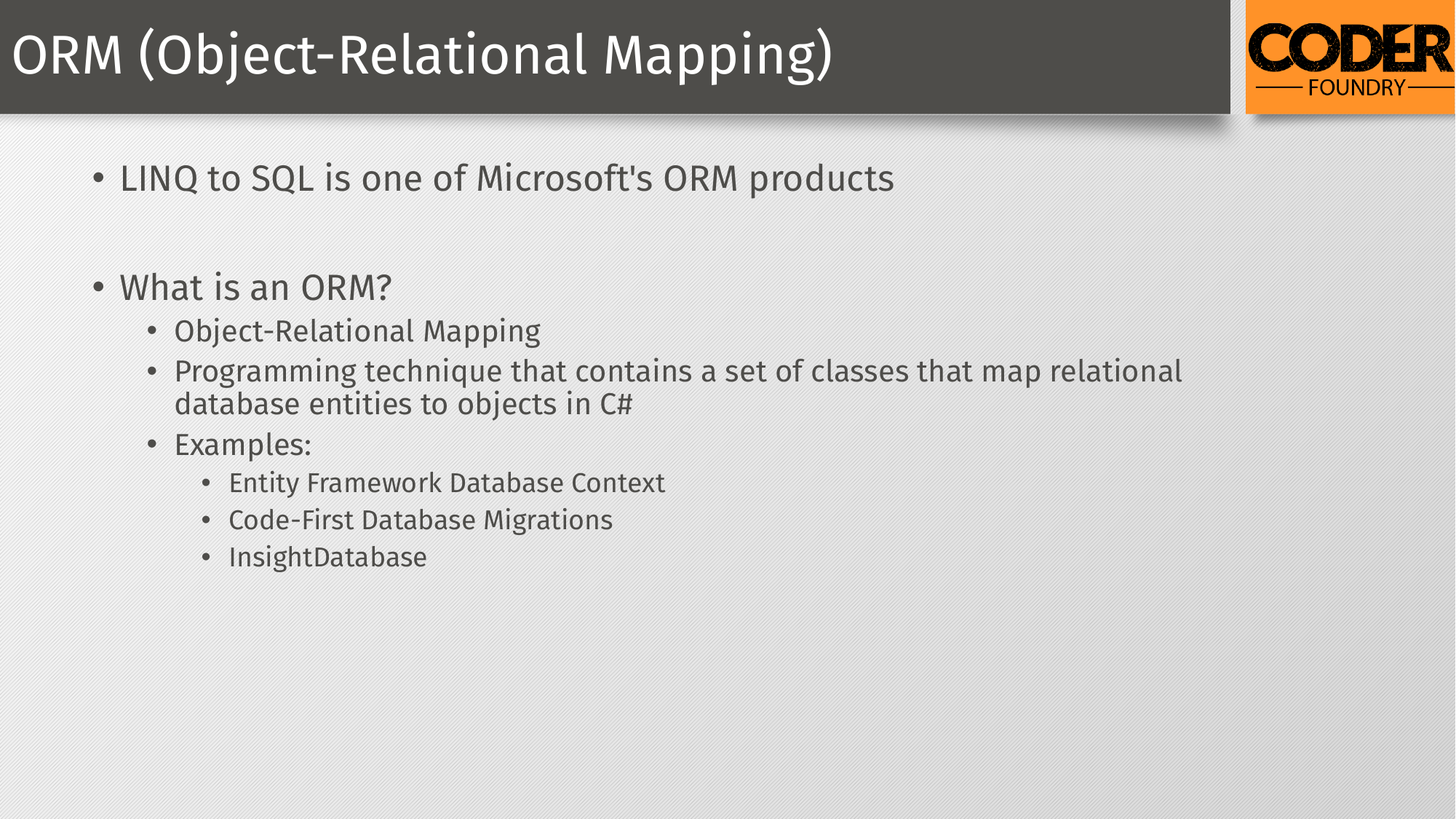

# ORM (Object-Relational Mapping)
LINQ to SQL is one of Microsoft's ORM products

What is an ORM?
Object-Relational Mapping
Programming technique that contains a set of classes that map relational database entities to objects in C#
Examples:
Entity Framework Database Context
Code-First Database Migrations
InsightDatabase